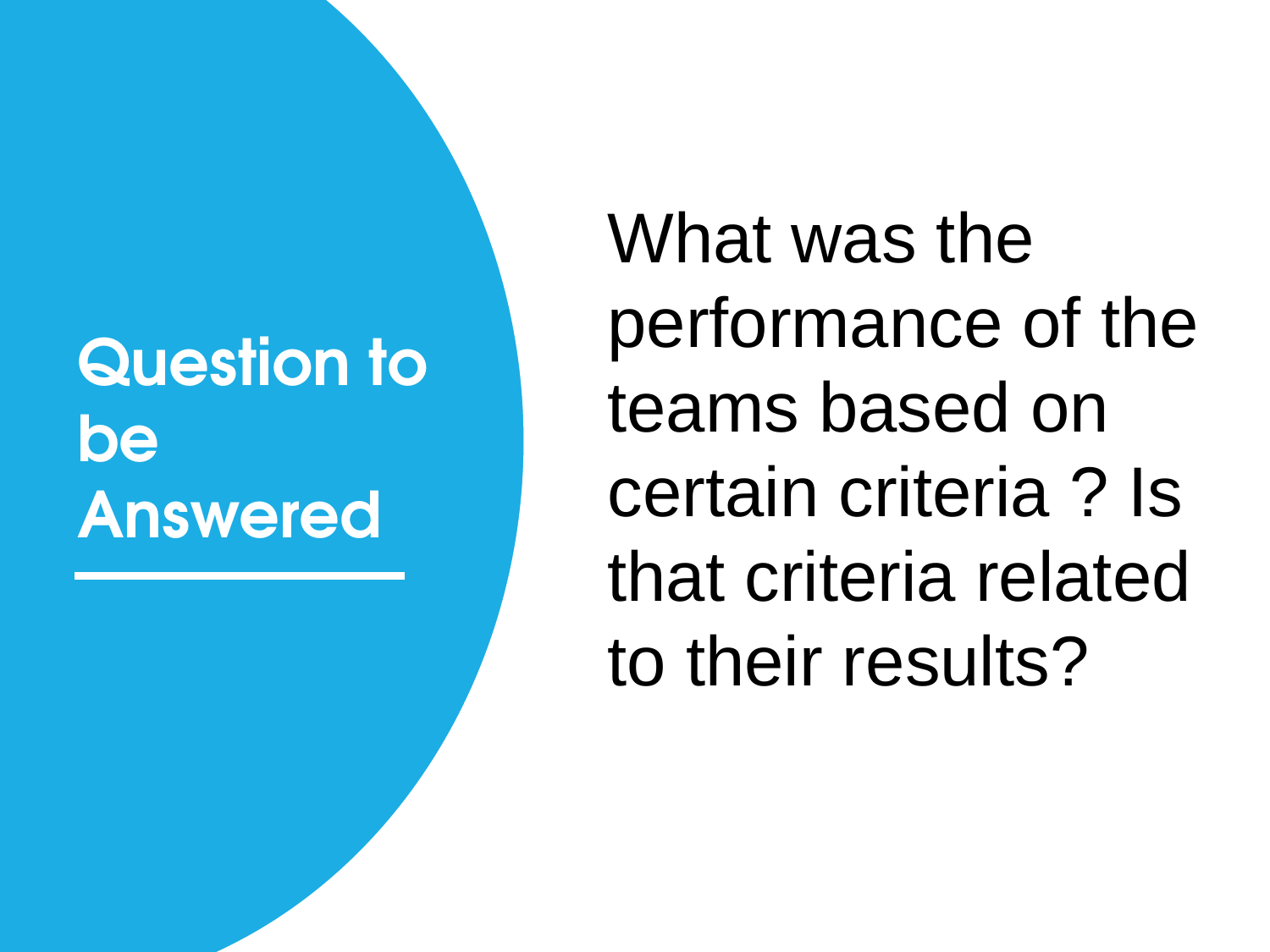

What was the performance of the teams based on certain criteria ? Is that criteria related to their results?
Question to be Answered